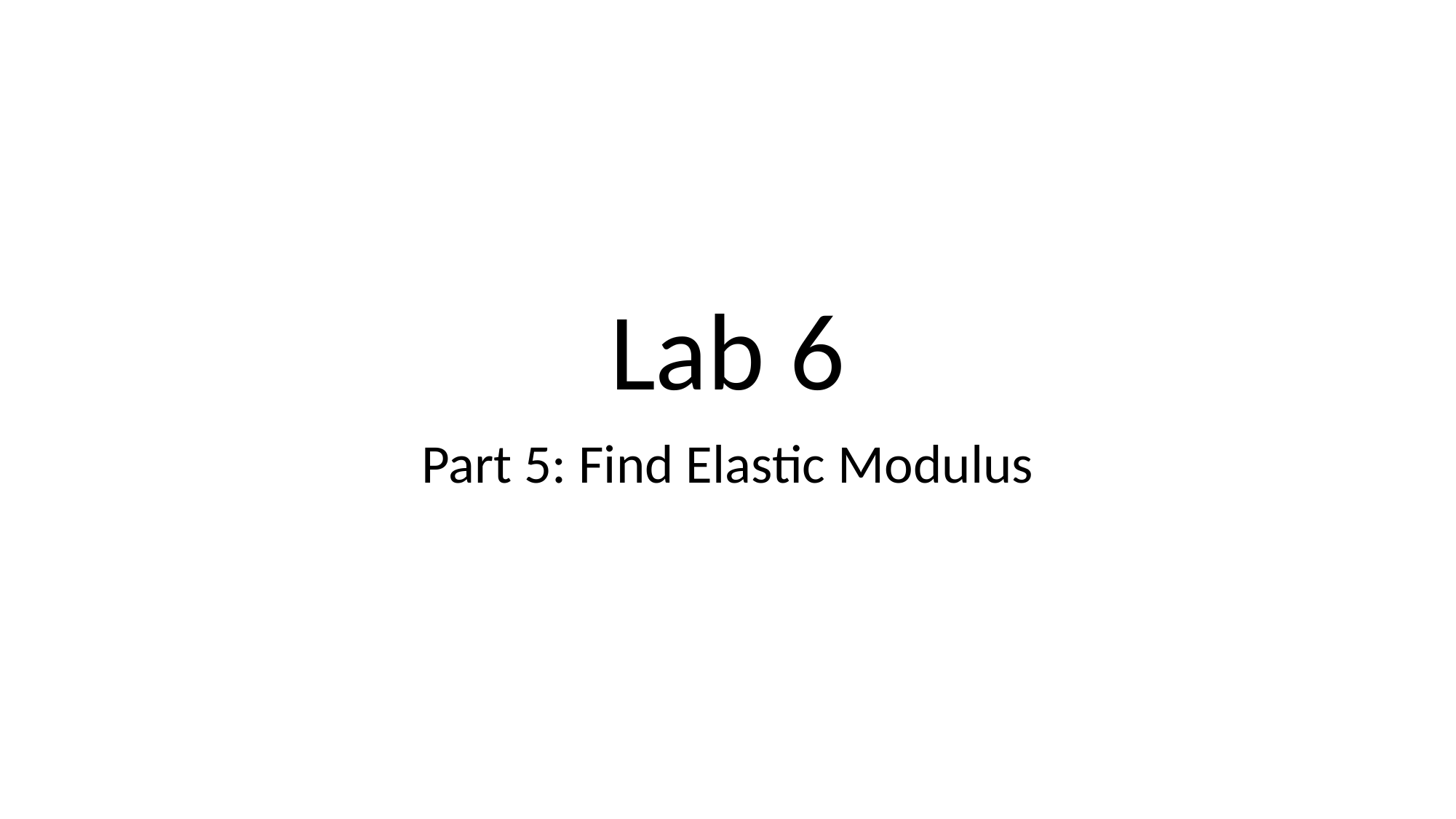

# Lab 6
Part 5: Find Elastic Modulus